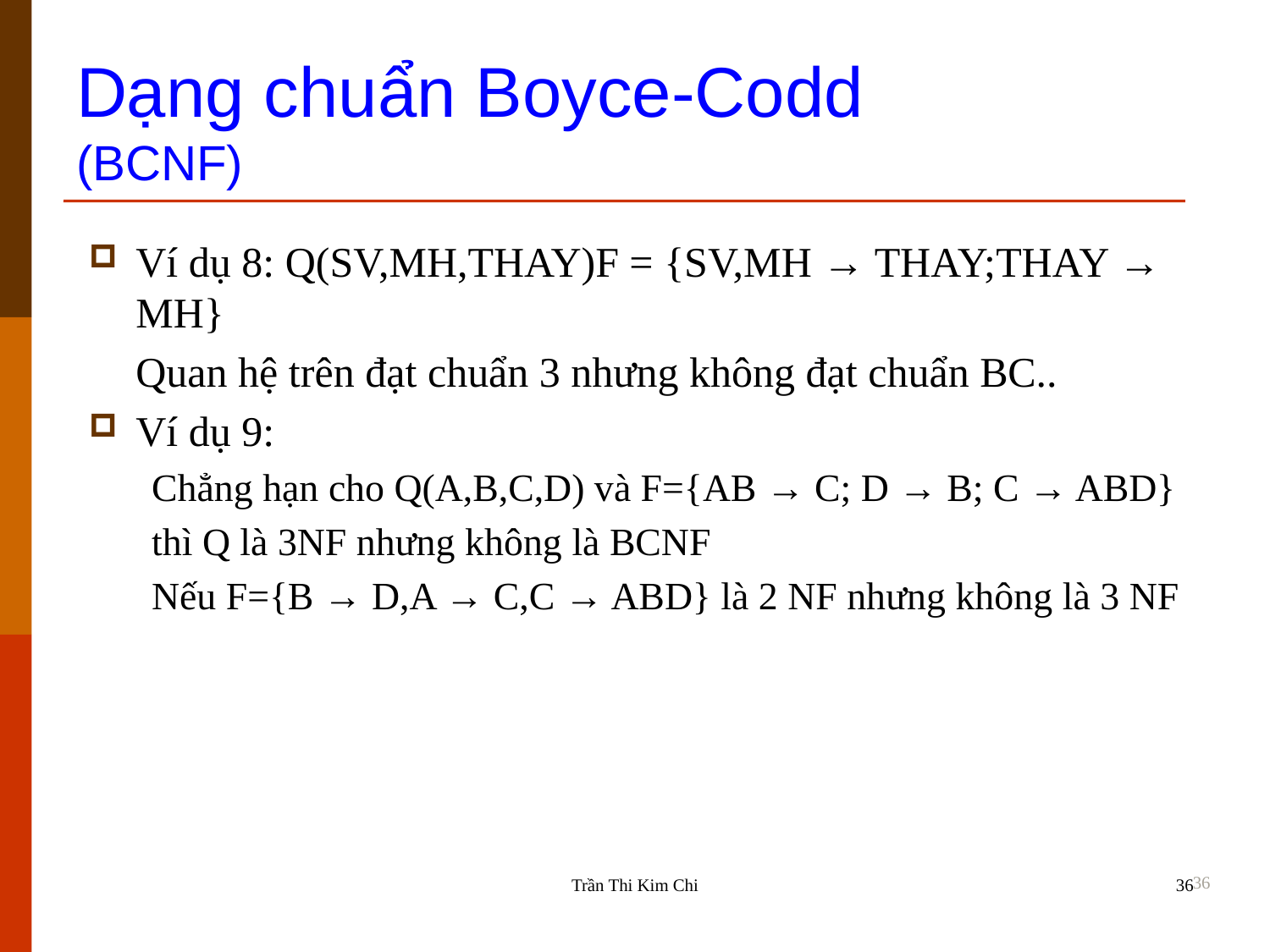

Dạng chuẩn Boyce-Codd
(BCNF)
Ví dụ 8: Q(SV,MH,THAY)F = {SV,MH → THAY;THAY → MH}
	Quan hệ trên đạt chuẩn 3 nhưng không đạt chuẩn BC..
Ví dụ 9:
Chẳng hạn cho Q(A,B,C,D) và F={AB → C; D → B; C → ABD}
thì Q là 3NF nhưng không là BCNF
Nếu F={B → D,A → C,C → ABD} là 2 NF nhưng không là 3 NF

36
Trần Thi Kim Chi
36